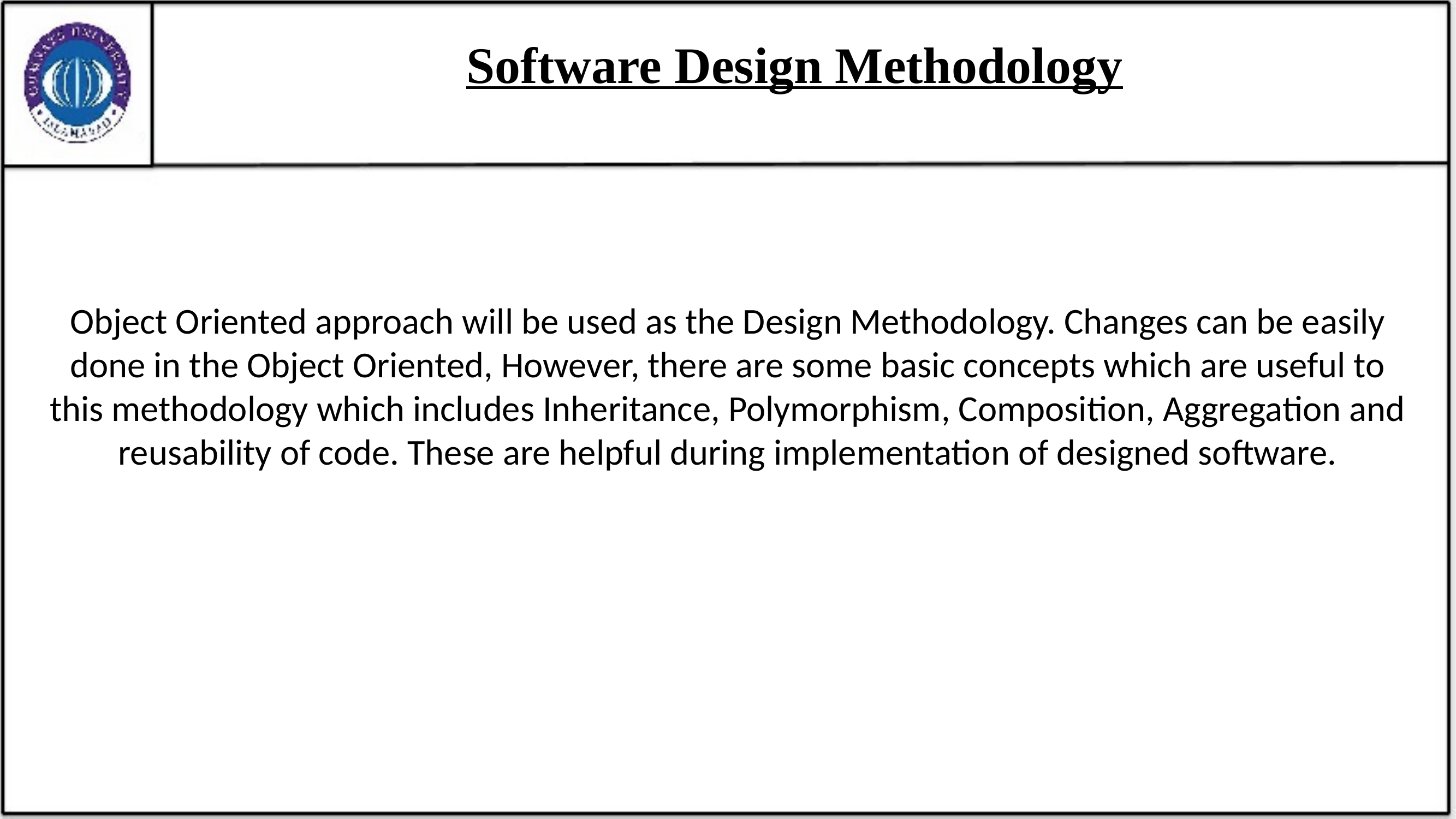

# Software Design Methodology

Object Oriented approach will be used as the Design Methodology. Changes can be easily done in the Object Oriented, However, there are some basic concepts which are useful to this methodology which includes Inheritance, Polymorphism, Composition, Aggregation and reusability of code. These are helpful during implementation of designed software.